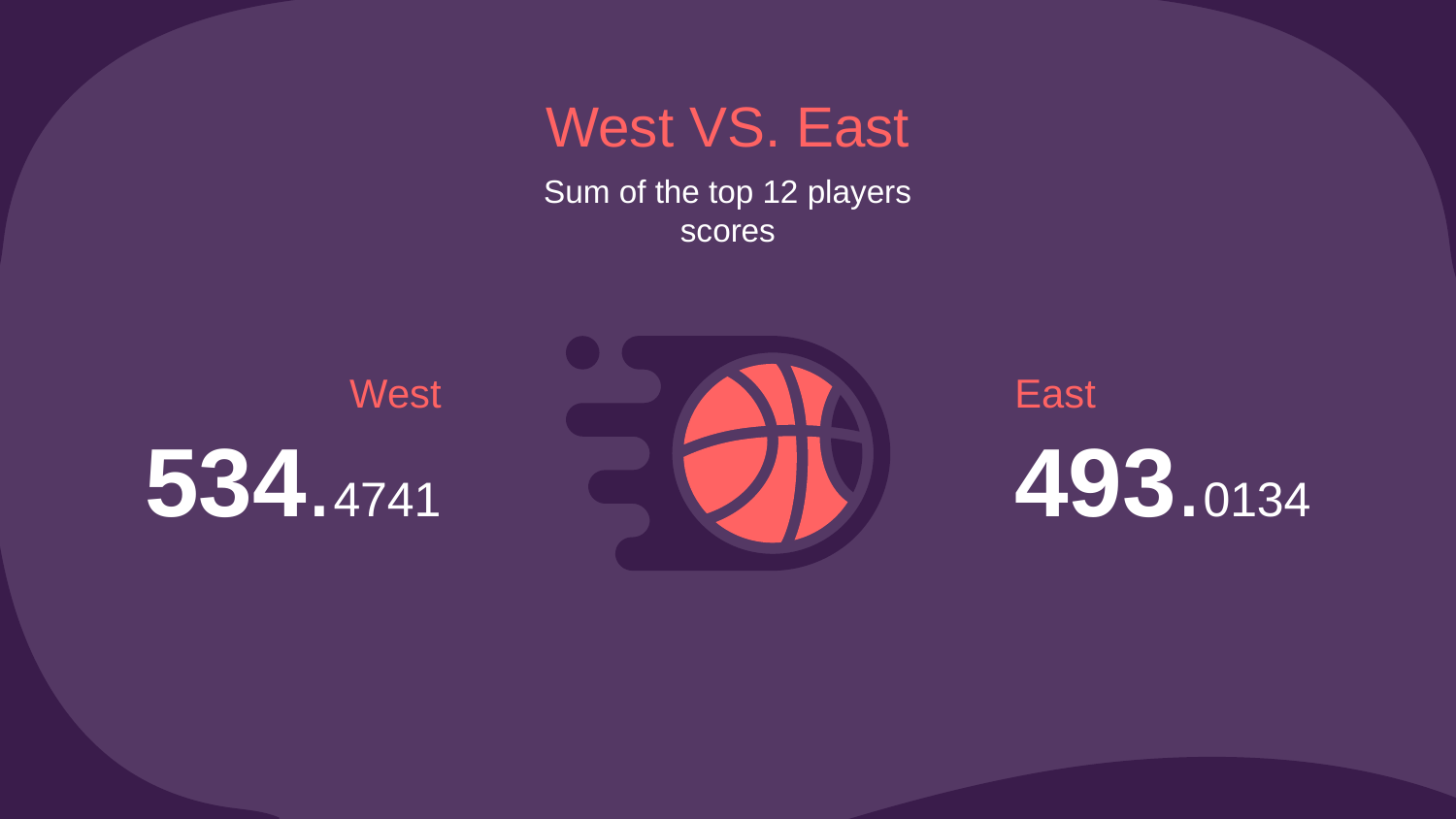

# West VS. East
Sum of the top 12 players scores

West
East
534.4741
493.0134